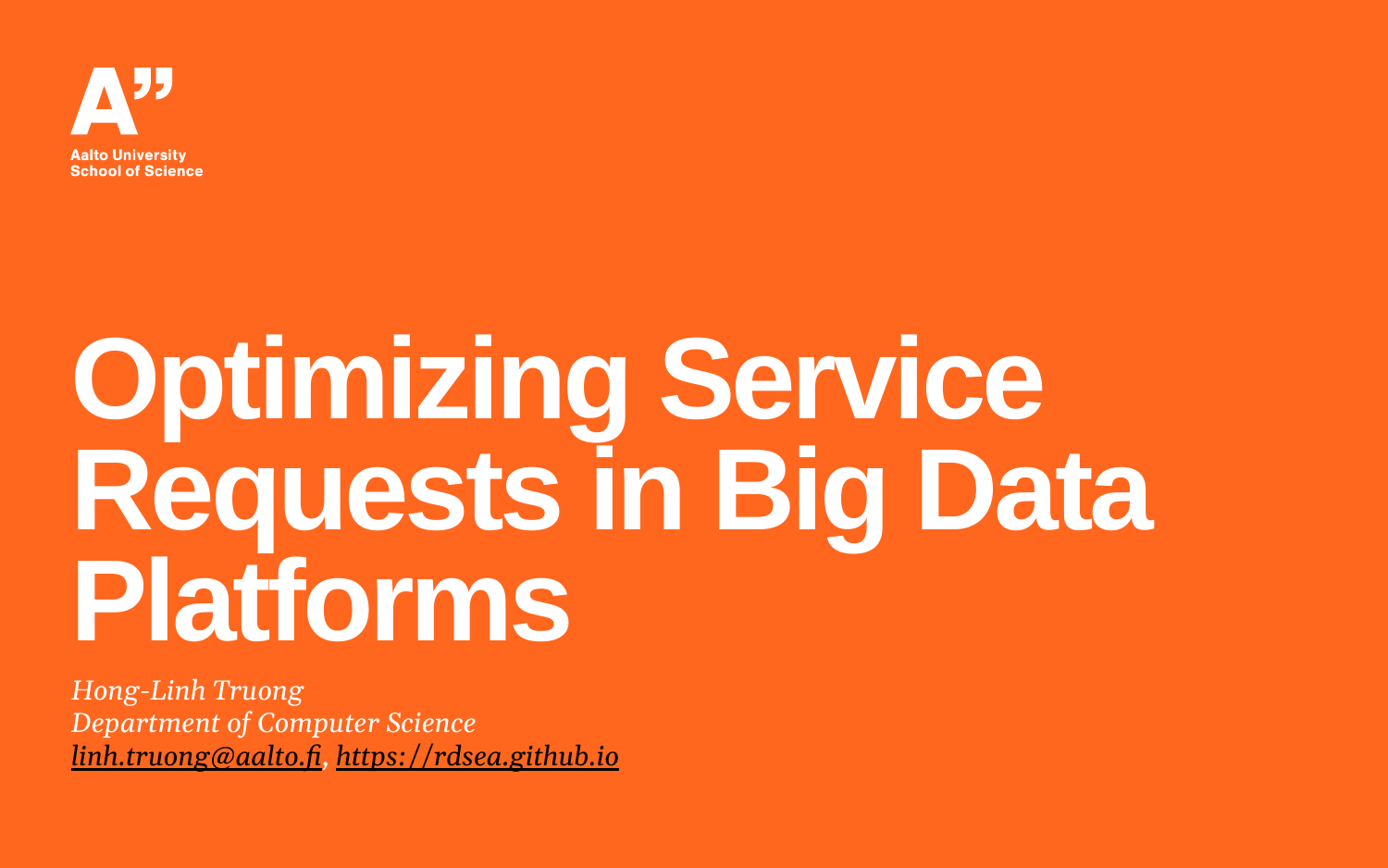

# Optimizing Service Requests in Big Data Platforms
Hong-Linh Truong
Department of Computer Science
linh.truong@aalto.fi, https://rdsea.github.io